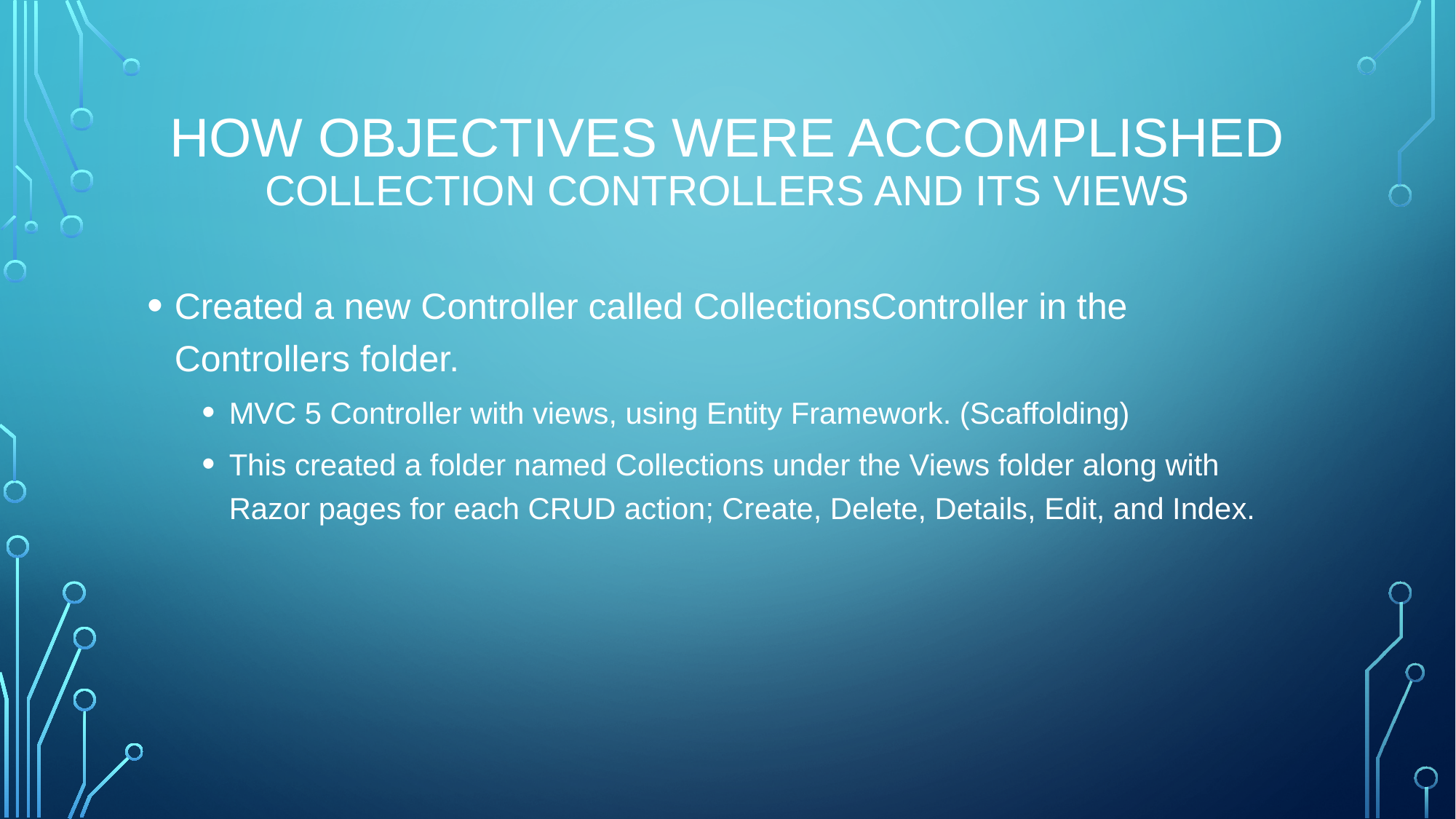

# How objectives were accomplished collection controllers and its views
Created a new Controller called CollectionsController in the Controllers folder.
MVC 5 Controller with views, using Entity Framework. (Scaffolding)
This created a folder named Collections under the Views folder along with Razor pages for each CRUD action; Create, Delete, Details, Edit, and Index.